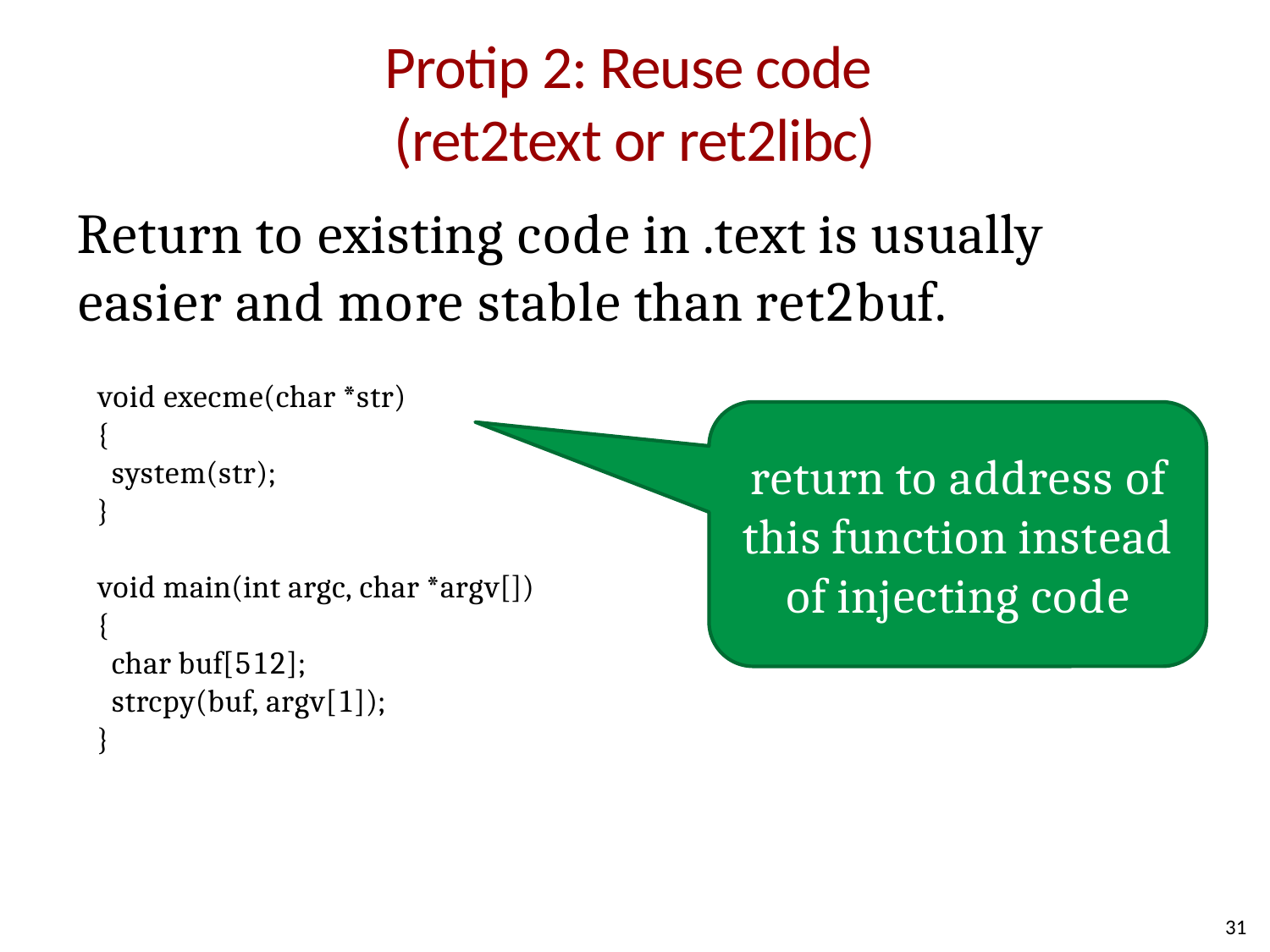

# Protip 2: Reuse code (ret2text or ret2libc)
Return to existing code in .text is usually easier and more stable than ret2buf.

void execme(char *str)
{
  system(str);
}

void main(int argc, char *argv[])
{
  char buf[512];
  strcpy(buf, argv[1]);
}

return to address of this function instead of injecting code
31